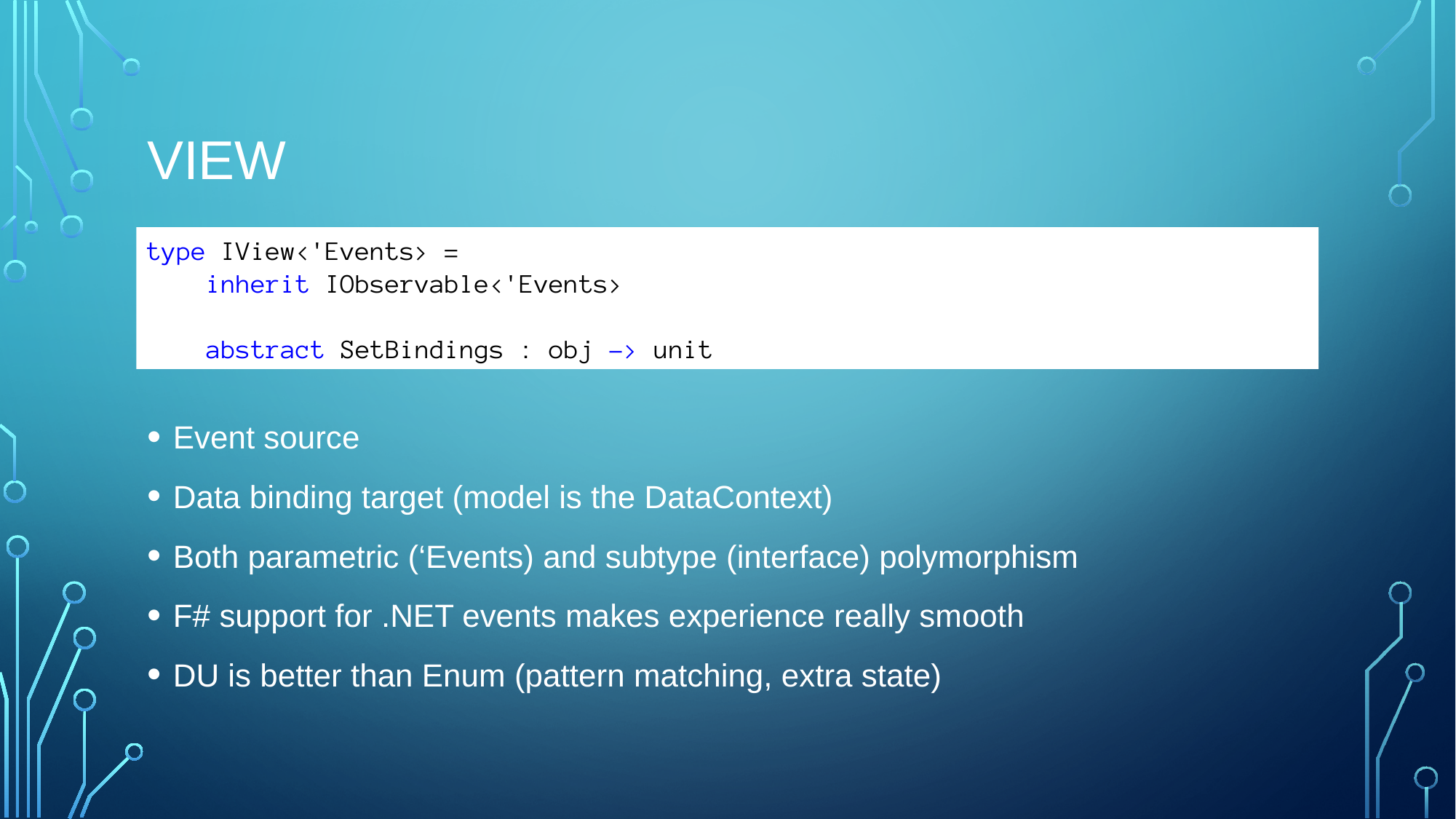

# VIEW
type IView<'Events> =
    inherit IObservable<'Events>

    abstract SetBindings : obj -> unit
Event source
Data binding target (model is the DataContext)
Both parametric (‘Events) and subtype (interface) polymorphism
F# support for .NET events makes experience really smooth
DU is better than Enum (pattern matching, extra state)